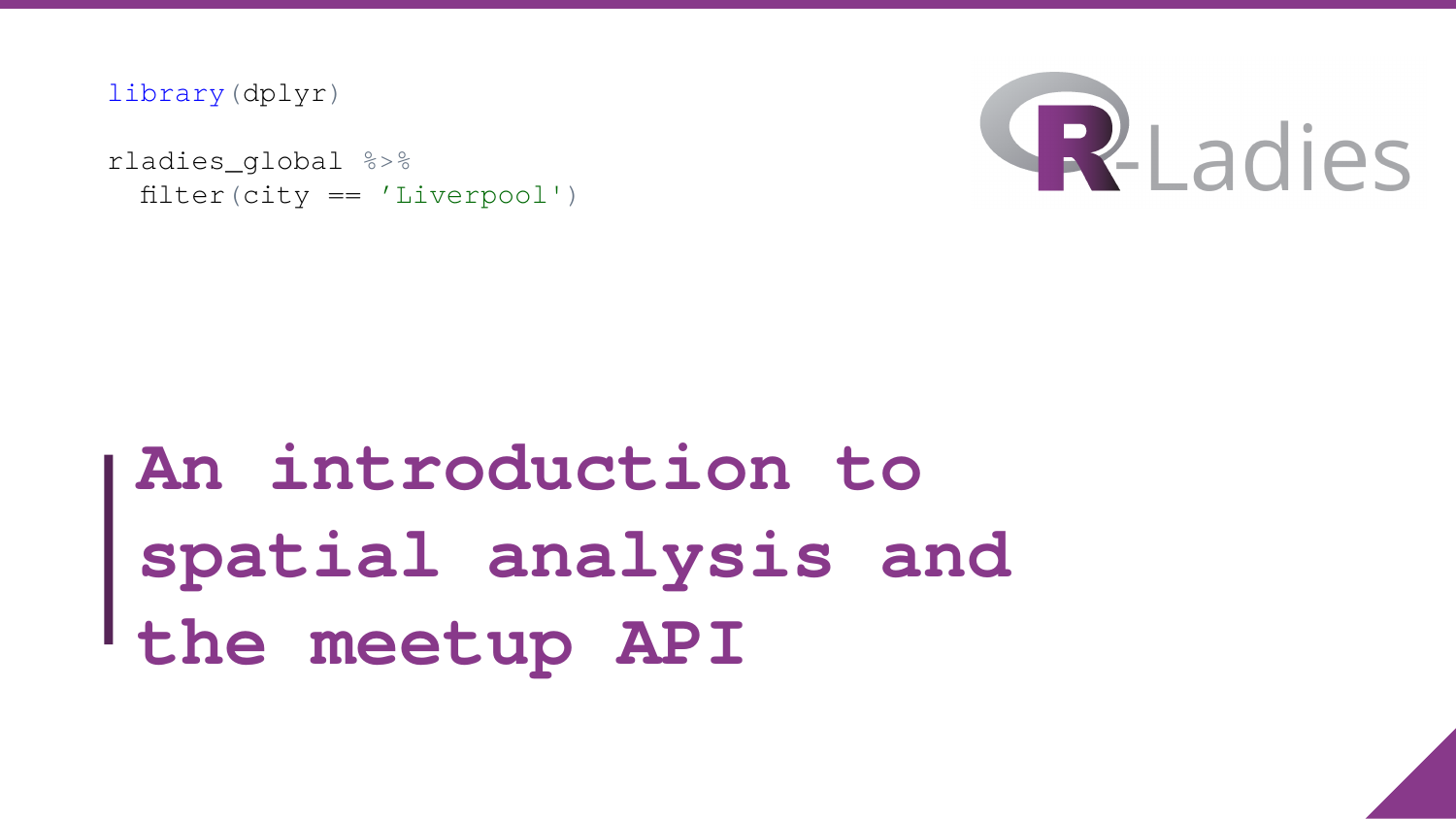

library(dplyr)

rladies_global %>%
  filter(city == ’Liverpool')
# An introduction to spatial analysis and the meetup API